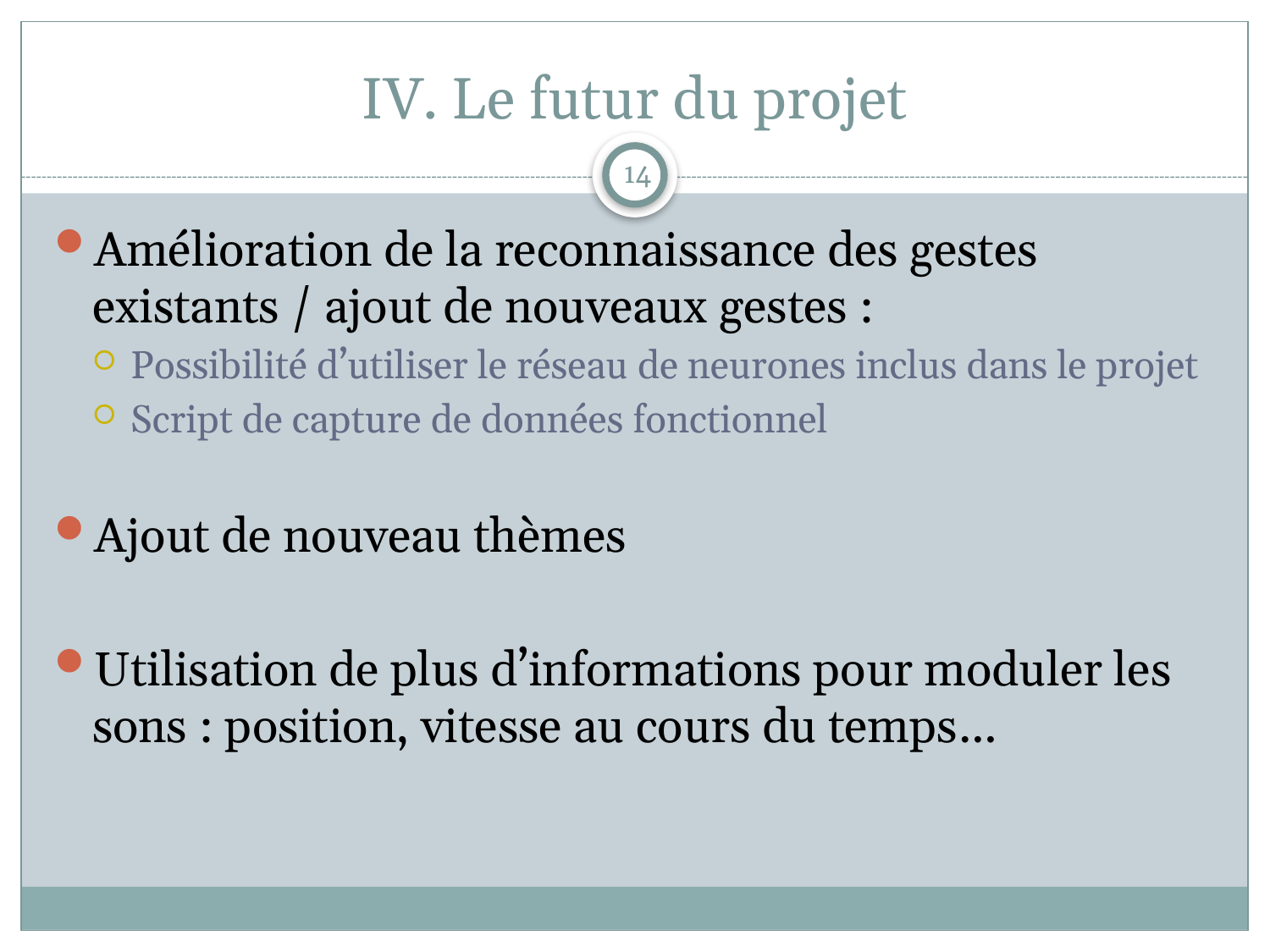

# IV. Le futur du projet
14
Amélioration de la reconnaissance des gestes existants / ajout de nouveaux gestes :
Possibilité d’utiliser le réseau de neurones inclus dans le projet
Script de capture de données fonctionnel

Ajout de nouveau thèmes

Utilisation de plus d’informations pour moduler les sons : position, vitesse au cours du temps…